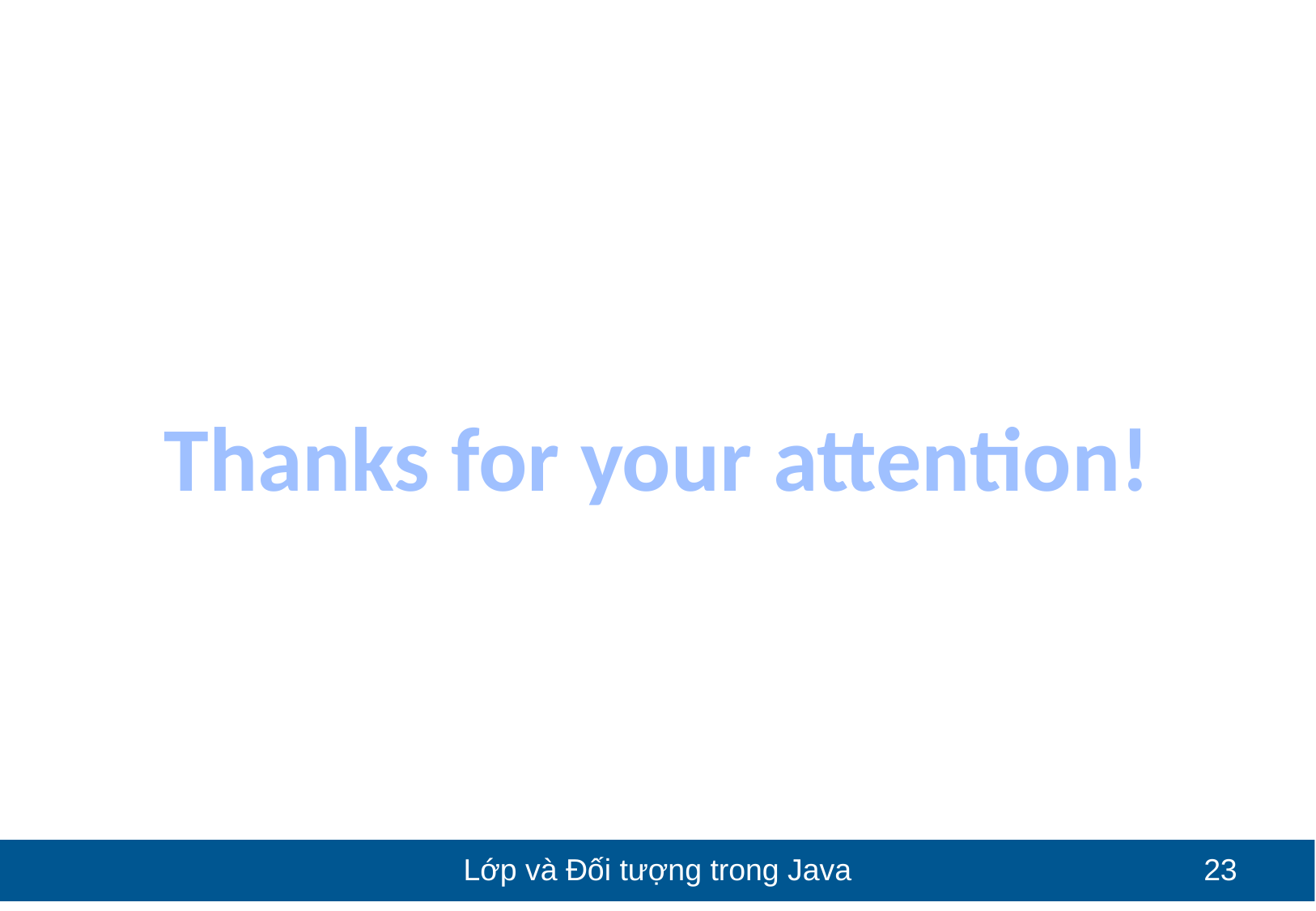

Thanks for your attention!
Lớp và Đối tượng trong Java
23